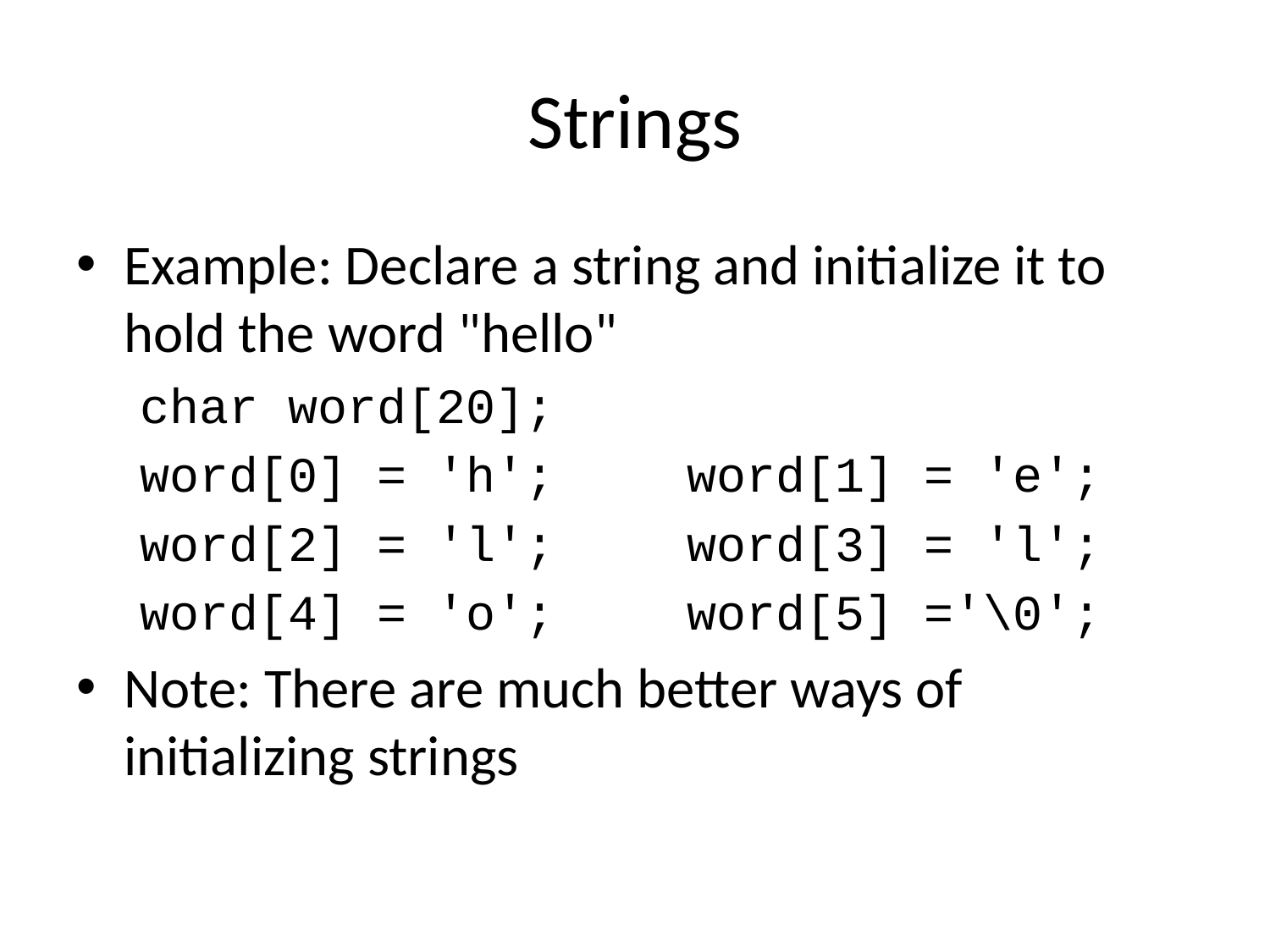

# Strings
Example: Declare a string and initialize it to hold the word "hello"
char word[20];
word[0] = 'h';		word[1] = 'e';
word[2] = 'l';		word[3] = 'l';
word[4] = 'o';		word[5] ='\0';
Note: There are much better ways of initializing strings